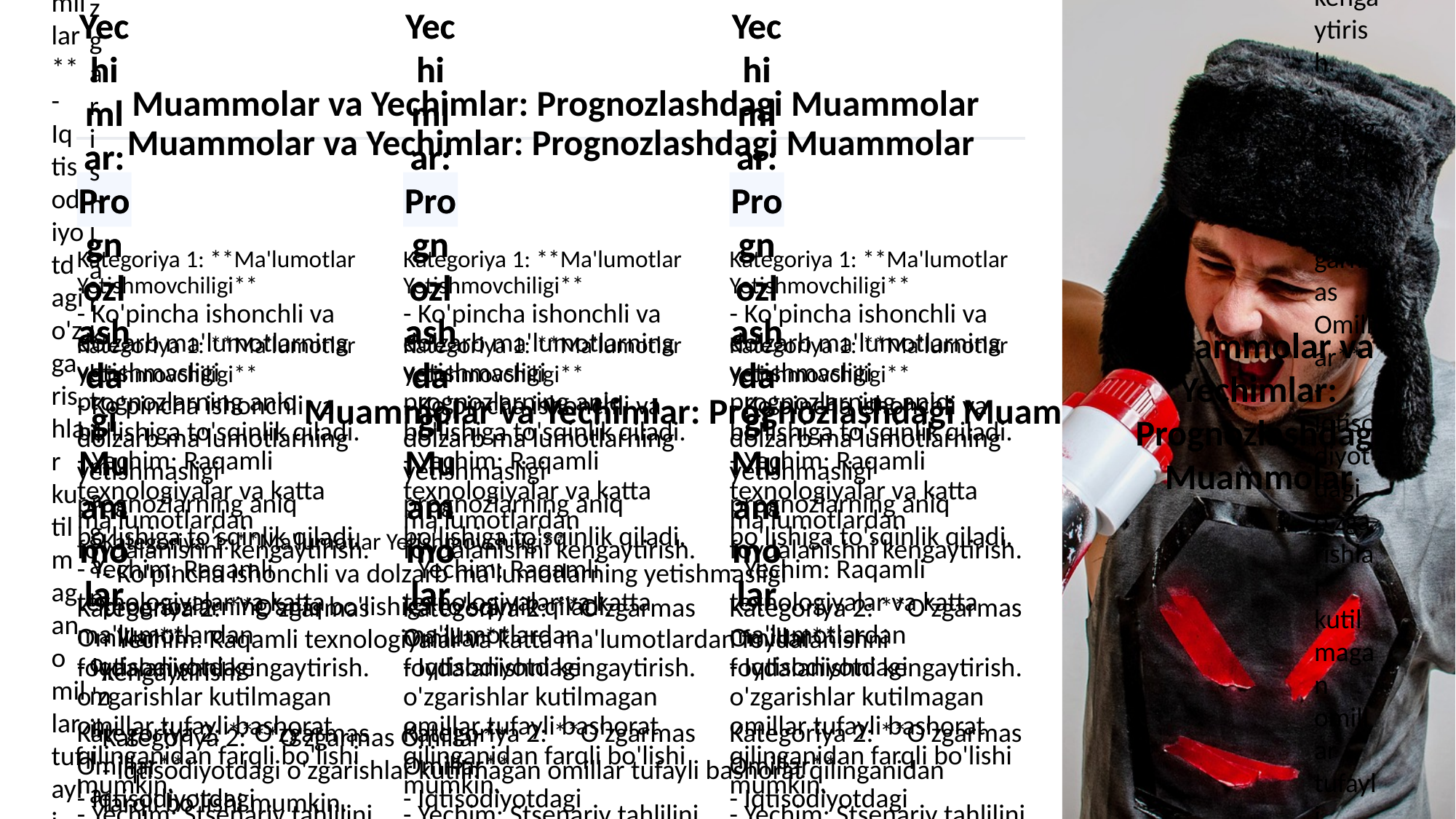

Muammolar va Yechimlar: Prognozlashdagi Muammolar
Muammolar va Yechimlar: Prognozlashdagi Muammolar
Muammolar va Yechimlar: Prognozlashdagi Muammolar
Muammolar va Yechimlar: Prognozlashdagi Muammolar
Muammolar va Yechimlar: Prognozlashdagi Muammolar
Muammolar va Yechimlar: Prognozlashdagi Muammolar
Muammolar va Yechimlar: Prognozlashdagi Muammolar
Muammolar va Yechimlar: Prognozlashdagi Muammolar
Muammolar va Yechimlar: Prognozlashdagi Muammolar
Muammolar va Yechimlar: Prognozlashdagi Muammolar
Muammolar va Yechimlar: Prognozlashdagi Muammolar
Muammolar va Yechimlar: Prognozlashdagi Muammolar
Kategoriya 1: **Ma'lumotlar Yetishmovchiligi**
- Ko'pincha ishonchli va dolzarb ma'lumotlarning yetishmasligi prognozlarning aniq bo'lishiga to'sqinlik qiladi.
- Yechim: Raqamli texnologiyalar va katta ma'lumotlardan foydalanishni kengaytirish.
Kategoriya 2: **O'zgarmas Omillar**
- Iqtisodiyotdagi o'zgarishlar kutilmagan omillar tufayli bashorat qilinganidan farqli bo'lishi mumkin.
- Yechim: Stsenariy tahlilini va ehtimoliy modellarni qo'llash.
Kategoriya 3: **Modellar Cheklovlari**
- Iqtisodiy modellar ba'zi holatlarda real iqtisodiy voqealarni to'liq aks ettira olmaydi.
- Yechim: Modellarni muntazam yangilash va moslashuvchan yondashuvlarni qo'llash.
Kategoriya 1: **Ma'lumotlar Yetishmovchiligi**
- Ko'pincha ishonchli va dolzarb ma'lumotlarning yetishmasligi prognozlarning aniq bo'lishiga to'sqinlik qiladi.
- Yechim: Raqamli texnologiyalar va katta ma'lumotlardan foydalanishni kengaytirish.
Kategoriya 2: **O'zgarmas Omillar**
- Iqtisodiyotdagi o'zgarishlar kutilmagan omillar tufayli bashorat qilinganidan farqli bo'lishi mumkin.
- Yechim: Stsenariy tahlilini va ehtimoliy modellarni qo'llash.
Kategoriya 3: **Modellar Cheklovlari**
- Iqtisodiy modellar ba'zi holatlarda real iqtisodiy voqealarni to'liq aks ettira olmaydi.
- Yechim: Modellarni muntazam yangilash va moslashuvchan yondashuvlarni qo'llash.
Kategoriya 1: **Ma'lumotlar Yetishmovchiligi**
- Ko'pincha ishonchli va dolzarb ma'lumotlarning yetishmasligi prognozlarning aniq bo'lishiga to'sqinlik qiladi.
- Yechim: Raqamli texnologiyalar va katta ma'lumotlardan foydalanishni kengaytirish.
Kategoriya 2: **O'zgarmas Omillar**
- Iqtisodiyotdagi o'zgarishlar kutilmagan omillar tufayli bashorat qilinganidan farqli bo'lishi mumkin.
- Yechim: Stsenariy tahlilini va ehtimoliy modellarni qo'llash.
Kategoriya 3: **Modellar Cheklovlari**
- Iqtisodiy modellar ba'zi holatlarda real iqtisodiy voqealarni to'liq aks ettira olmaydi.
- Yechim: Modellarni muntazam yangilash va moslashuvchan yondashuvlarni qo'llash.
Kategoriya 1: **Ma'lumotlar Yetishmovchiligi**
- Ko'pincha ishonchli va dolzarb ma'lumotlarning yetishmasligi prognozlarning aniq bo'lishiga to'sqinlik qiladi.
- Yechim: Raqamli texnologiyalar va katta ma'lumotlardan foydalanishni kengaytirish.
Kategoriya 2: **O'zgarmas Omillar**
- Iqtisodiyotdagi o'zgarishlar kutilmagan omillar tufayli bashorat qilinganidan farqli bo'lishi mumkin.
- Yechim: Stsenariy tahlilini va ehtimoliy modellarni qo'llash.
Kategoriya 3: **Modellar Cheklovlari**
- Iqtisodiy modellar ba'zi holatlarda real iqtisodiy voqealarni to'liq aks ettira olmaydi.
- Yechim: Modellarni muntazam yangilash va moslashuvchan yondashuvlarni qo'llash.
Kategoriya 1: **Ma'lumotlar Yetishmovchiligi**
- Ko'pincha ishonchli va dolzarb ma'lumotlarning yetishmasligi prognozlarning aniq bo'lishiga to'sqinlik qiladi.
- Yechim: Raqamli texnologiyalar va katta ma'lumotlardan foydalanishni kengaytirish.
Kategoriya 2: **O'zgarmas Omillar**
- Iqtisodiyotdagi o'zgarishlar kutilmagan omillar tufayli bashorat qilinganidan farqli bo'lishi mumkin.
- Yechim: Stsenariy tahlilini va ehtimoliy modellarni qo'llash.
Kategoriya 3: **Modellar Cheklovlari**
- Iqtisodiy modellar ba'zi holatlarda real iqtisodiy voqealarni to'liq aks ettira olmaydi.
- Yechim: Modellarni muntazam yangilash va moslashuvchan yondashuvlarni qo'llash.
Kategoriya 1: **Ma'lumotlar Yetishmovchiligi**
- Ko'pincha ishonchli va dolzarb ma'lumotlarning yetishmasligi prognozlarning aniq bo'lishiga to'sqinlik qiladi.
- Yechim: Raqamli texnologiyalar va katta ma'lumotlardan foydalanishni kengaytirish.
Kategoriya 2: **O'zgarmas Omillar**
- Iqtisodiyotdagi o'zgarishlar kutilmagan omillar tufayli bashorat qilinganidan farqli bo'lishi mumkin.
- Yechim: Stsenariy tahlilini va ehtimoliy modellarni qo'llash.
Kategoriya 3: **Modellar Cheklovlari**
- Iqtisodiy modellar ba'zi holatlarda real iqtisodiy voqealarni to'liq aks ettira olmaydi.
- Yechim: Modellarni muntazam yangilash va moslashuvchan yondashuvlarni qo'llash.
Kategoriya 1: **Ma'lumotlar Yetishmovchiligi**
- Ko'pincha ishonchli va dolzarb ma'lumotlarning yetishmasligi prognozlarning aniq bo'lishiga to'sqinlik qiladi.
- Yechim: Raqamli texnologiyalar va katta ma'lumotlardan foydalanishni kengaytirish.
Kategoriya 2: **O'zgarmas Omillar**
- Iqtisodiyotdagi o'zgarishlar kutilmagan omillar tufayli bashorat qilinganidan farqli bo'lishi mumkin.
- Yechim: Stsenariy tahlilini va ehtimoliy modellarni qo'llash.
Kategoriya 3: **Modellar Cheklovlari**
- Iqtisodiy modellar ba'zi holatlarda real iqtisodiy voqealarni to'liq aks ettira olmaydi.
- Yechim: Modellarni muntazam yangilash va moslashuvchan yondashuvlarni qo'llash.
Kategoriya 1: **Ma'lumotlar Yetishmovchiligi**
- Ko'pincha ishonchli va dolzarb ma'lumotlarning yetishmasligi prognozlarning aniq bo'lishiga to'sqinlik qiladi.
- Yechim: Raqamli texnologiyalar va katta ma'lumotlardan foydalanishni kengaytirish.
Kategoriya 2: **O'zgarmas Omillar**
- Iqtisodiyotdagi o'zgarishlar kutilmagan omillar tufayli bashorat qilinganidan farqli bo'lishi mumkin.
- Yechim: Stsenariy tahlilini va ehtimoliy modellarni qo'llash.
Kategoriya 3: **Modellar Cheklovlari**
- Iqtisodiy modellar ba'zi holatlarda real iqtisodiy voqealarni to'liq aks ettira olmaydi.
- Yechim: Modellarni muntazam yangilash va moslashuvchan yondashuvlarni qo'llash.
Kategoriya 1: **Ma'lumotlar Yetishmovchiligi**
- Ko'pincha ishonchli va dolzarb ma'lumotlarning yetishmasligi prognozlarning aniq bo'lishiga to'sqinlik qiladi.
- Yechim: Raqamli texnologiyalar va katta ma'lumotlardan foydalanishni kengaytirish.
Kategoriya 2: **O'zgarmas Omillar**
- Iqtisodiyotdagi o'zgarishlar kutilmagan omillar tufayli bashorat qilinganidan farqli bo'lishi mumkin.
- Yechim: Stsenariy tahlilini va ehtimoliy modellarni qo'llash.
Kategoriya 3: **Modellar Cheklovlari**
- Iqtisodiy modellar ba'zi holatlarda real iqtisodiy voqealarni to'liq aks ettira olmaydi.
- Yechim: Modellarni muntazam yangilash va moslashuvchan yondashuvlarni qo'llash.
Kategoriya 1: **Ma'lumotlar Yetishmovchiligi**
- Ko'pincha ishonchli va dolzarb ma'lumotlarning yetishmasligi prognozlarning aniq bo'lishiga to'sqinlik qiladi.
- Yechim: Raqamli texnologiyalar va katta ma'lumotlardan foydalanishni kengaytirish.
Kategoriya 2: **O'zgarmas Omillar**
- Iqtisodiyotdagi o'zgarishlar kutilmagan omillar tufayli bashorat qilinganidan farqli bo'lishi mumkin.
- Yechim: Stsenariy tahlilini va ehtimoliy modellarni qo'llash.
Kategoriya 3: **Modellar Cheklovlari**
- Iqtisodiy modellar ba'zi holatlarda real iqtisodiy voqealarni to'liq aks ettira olmaydi.
- Yechim: Modellarni muntazam yangilash va moslashuvchan yondashuvlarni qo'llash.